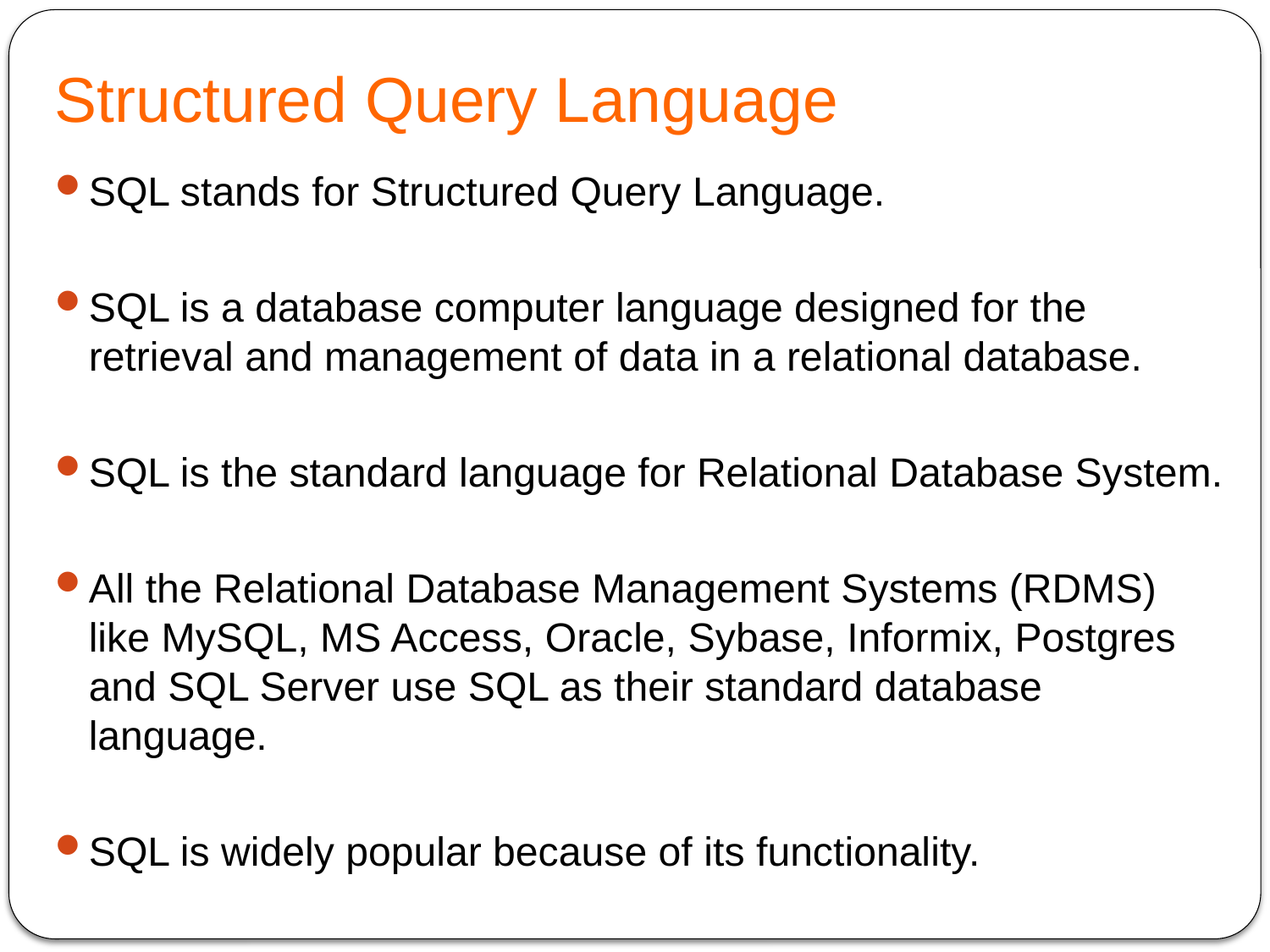

# Structured Query Language
SQL stands for Structured Query Language.

SQL is a database computer language designed for the retrieval and management of data in a relational database.

SQL is the standard language for Relational Database System.

All the Relational Database Management Systems (RDMS) like MySQL, MS Access, Oracle, Sybase, Informix, Postgres and SQL Server use SQL as their standard database language.

SQL is widely popular because of its functionality.